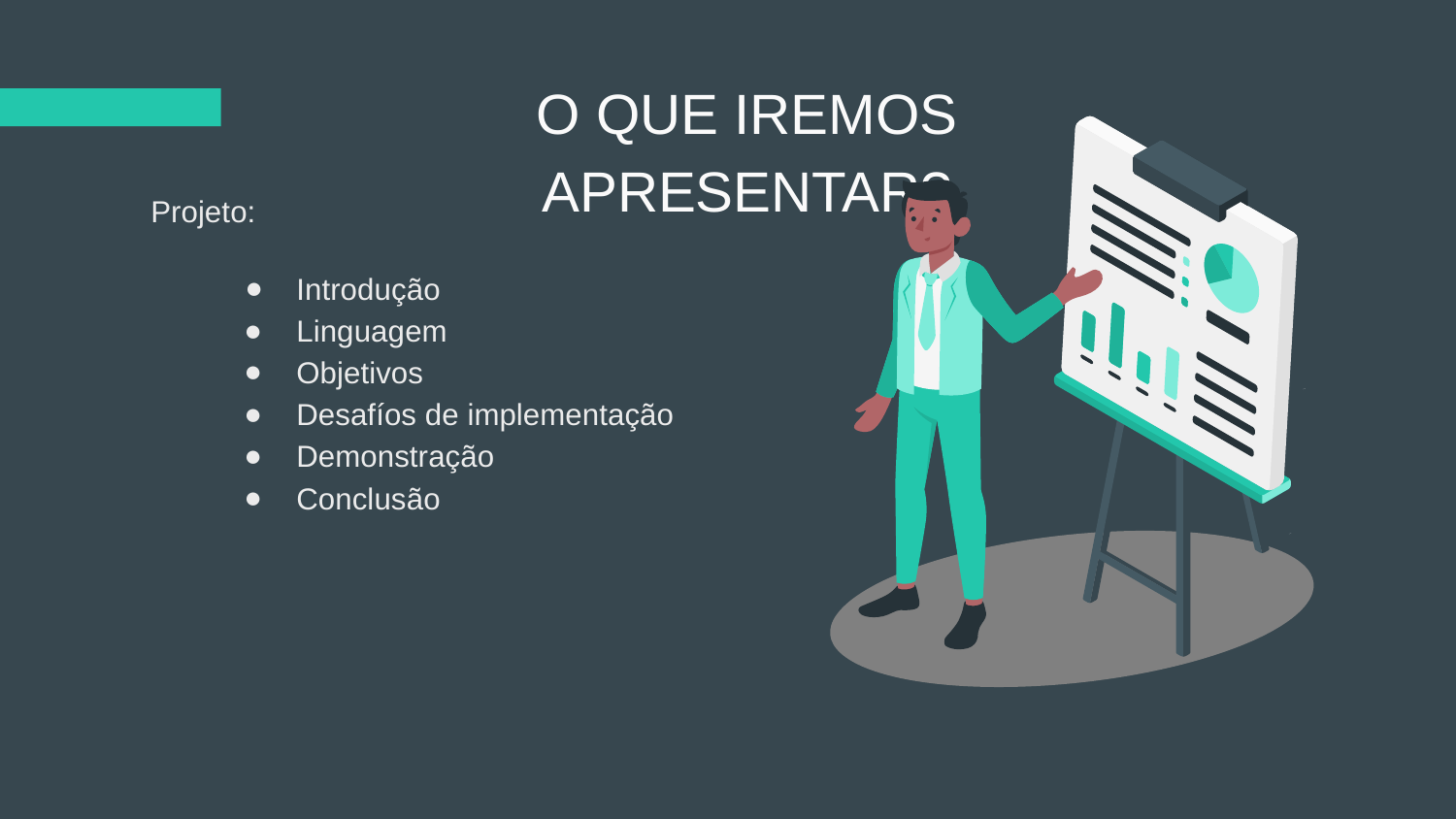

# O QUE IREMOS APRESENTAR?

Projeto:
Introdução
Linguagem
Objetivos
Desafíos de implementação
Demonstração
Conclusão